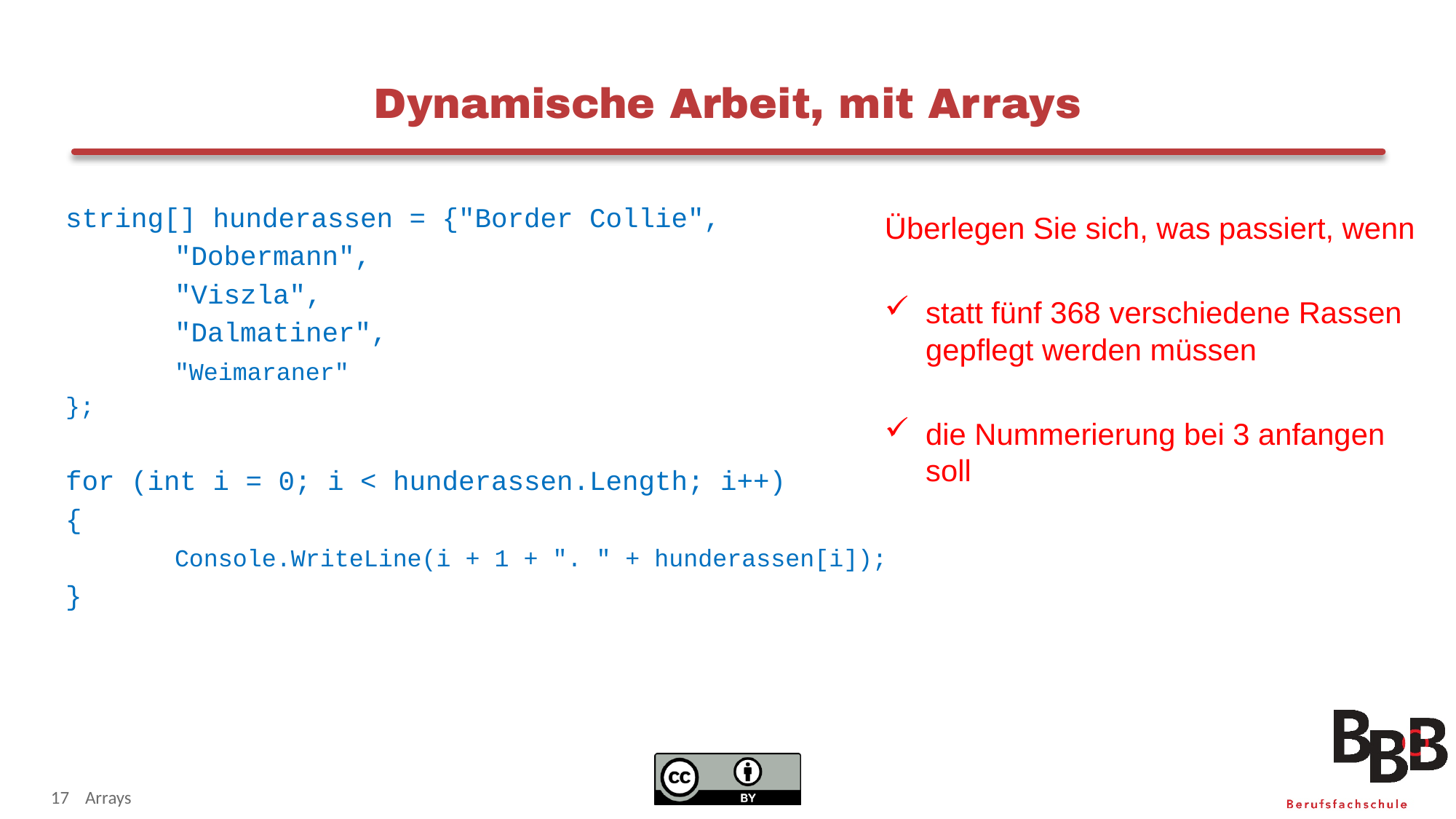

# Dynamische Arbeit, mit Arrays
string[] hunderassen = {"Border Collie",
	"Dobermann",
	"Viszla",
	"Dalmatiner",
	"Weimaraner"
};

for (int i = 0; i < hunderassen.Length; i++)
{
	Console.WriteLine(i + 1 + ". " + hunderassen[i]);
}

Überlegen Sie sich, was passiert, wenn

statt fünf 368 verschiedene Rassen gepflegt werden müssen

die Nummerierung bei 3 anfangen soll

17
Arrays